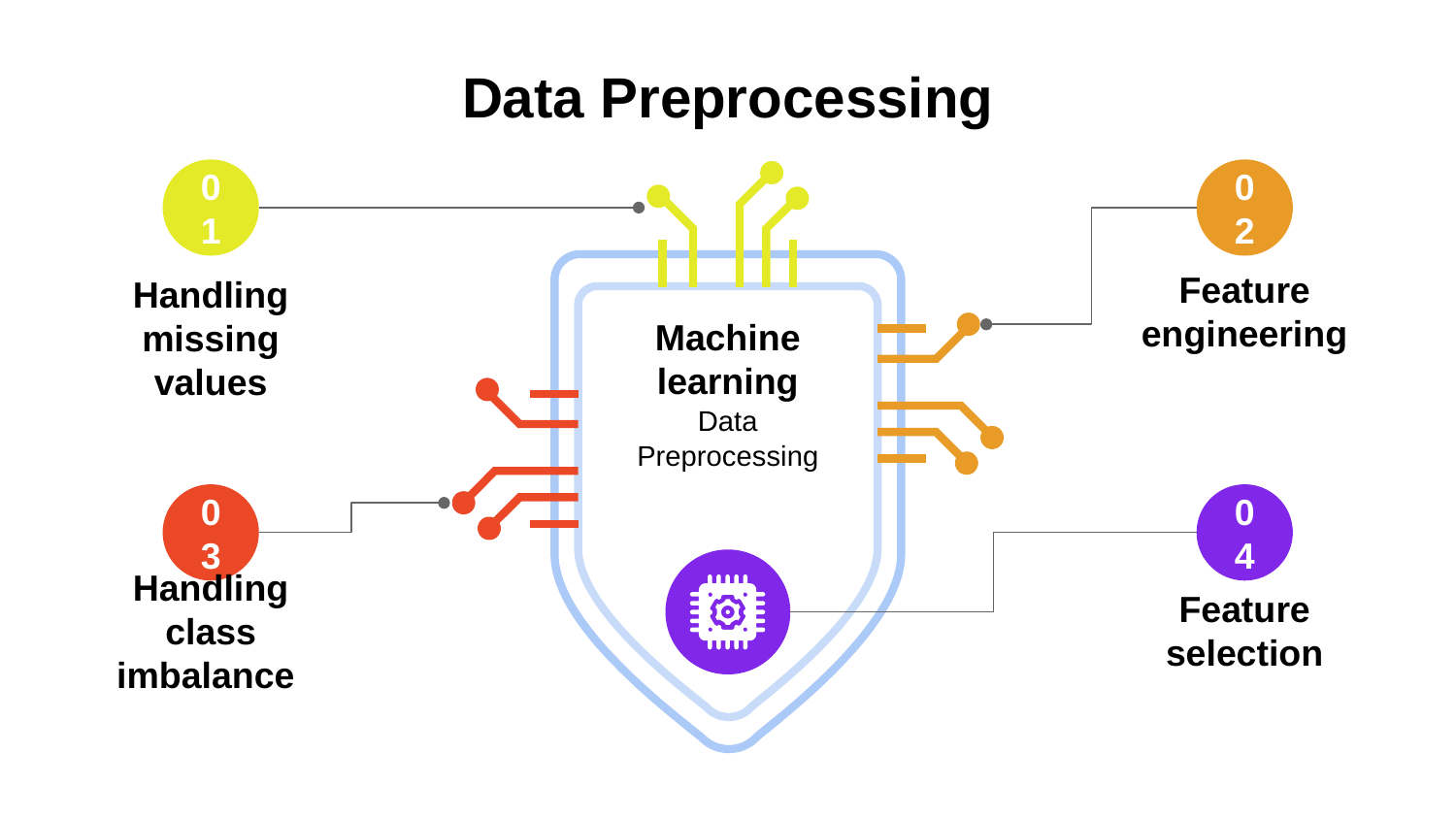

# Data Preprocessing
01
Handling missing values
02
Feature engineering

Machine learning
Data Preprocessing
03
Handling class imbalance
04
Feature selection